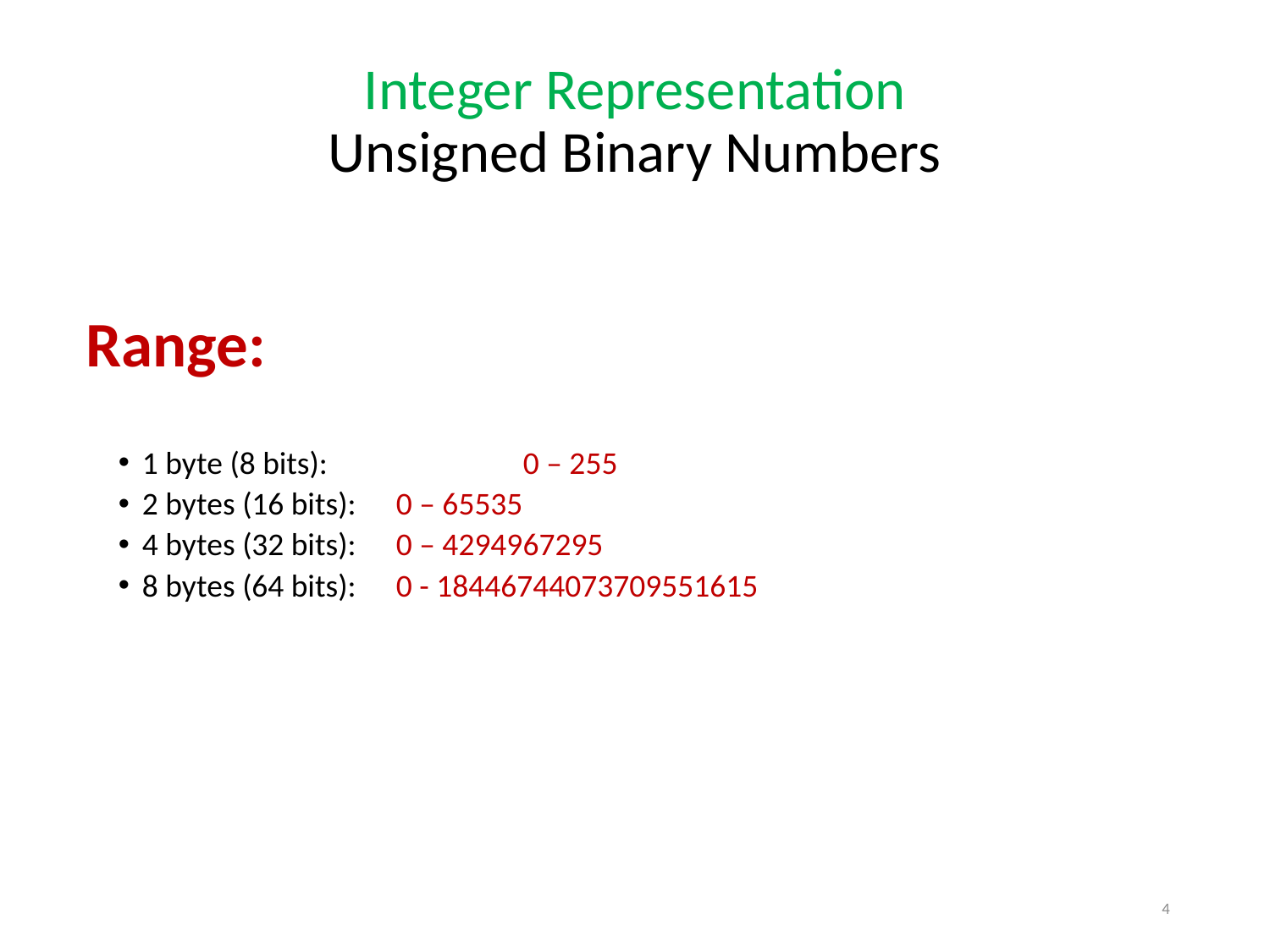

# Integer Representation Unsigned Binary Numbers
Range:

1 byte (8 bits): 		0 – 255
2 bytes (16 bits): 	0 – 65535
4 bytes (32 bits): 	0 – 4294967295
8 bytes (64 bits): 	0 - 18446744073709551615
4